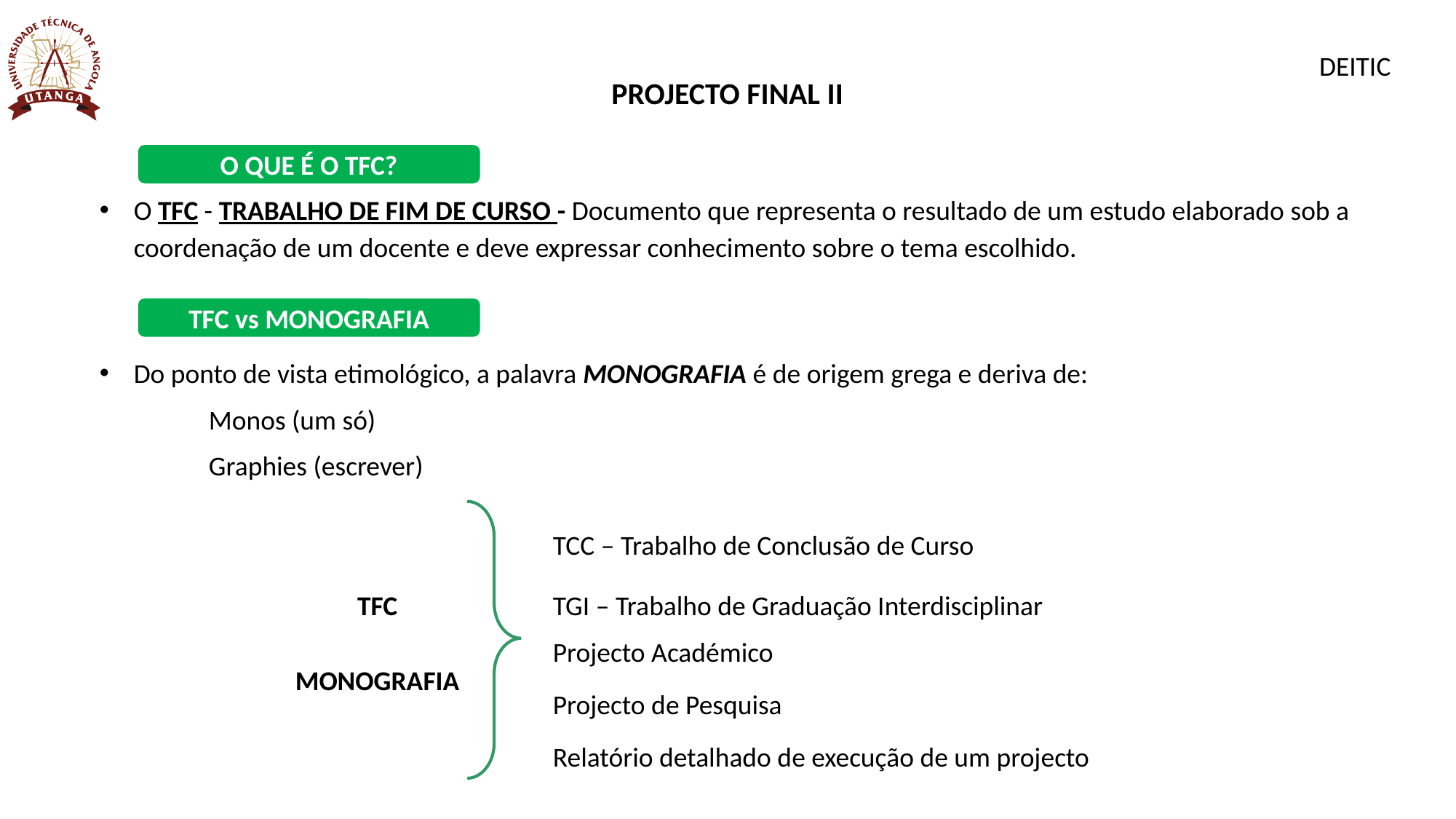

DEITIC
PROJECTO FINAL II
O QUE É O TFC?
O TFC - TRABALHO DE FIM DE CURSO - Documento que representa o resultado de um estudo elaborado sob a coordenação de um docente e deve expressar conhecimento sobre o tema escolhido.
TFC vs MONOGRAFIA
Do ponto de vista etimológico, a palavra MONOGRAFIA é de origem grega e deriva de:
Monos (um só)
Graphies (escrever)

TCC – Trabalho de Conclusão de Curso
TFC

MONOGRAFIA
TGI – Trabalho de Graduação Interdisciplinar
Projecto Académico
Projecto de Pesquisa
Relatório detalhado de execução de um projecto